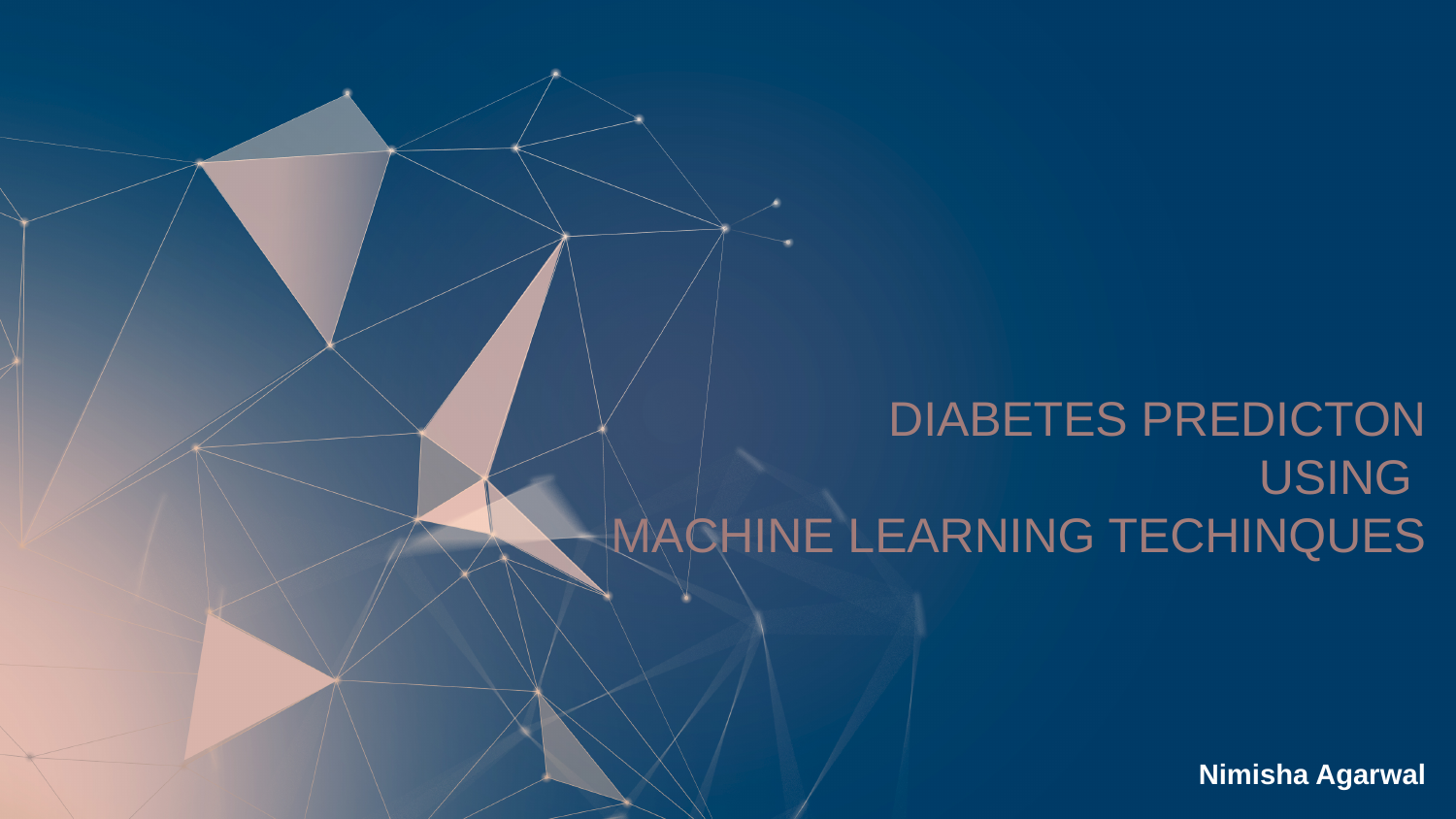

DIABETES PREDICTON
 USING
MACHINE LEARNING TECHINQUES
Nimisha Agarwal